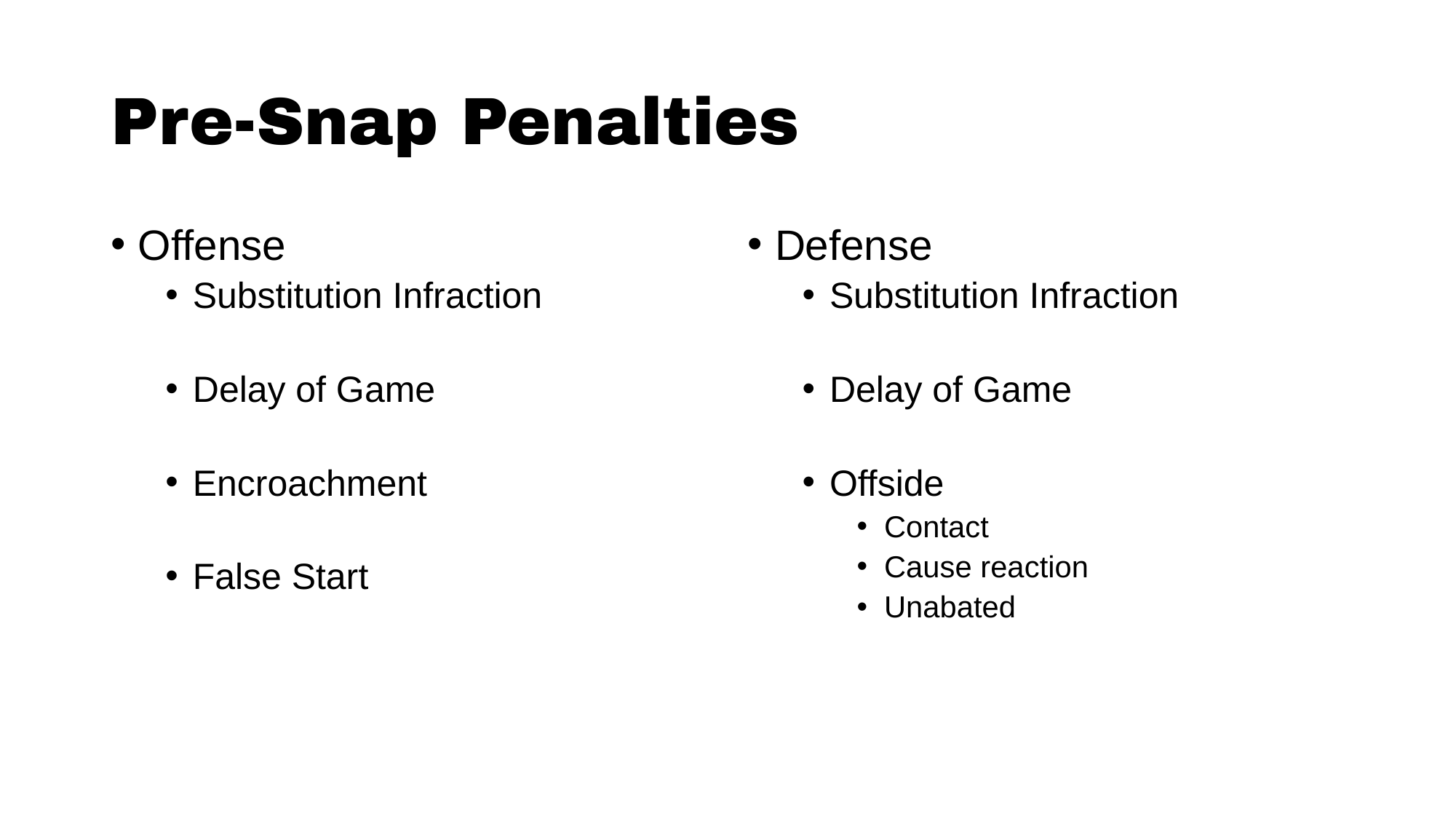

# Pre-Snap Penalties
Offense
Substitution Infraction

Delay of Game

Encroachment

False Start

Defense
Substitution Infraction

Delay of Game

Offside
Contact
Cause reaction
Unabated